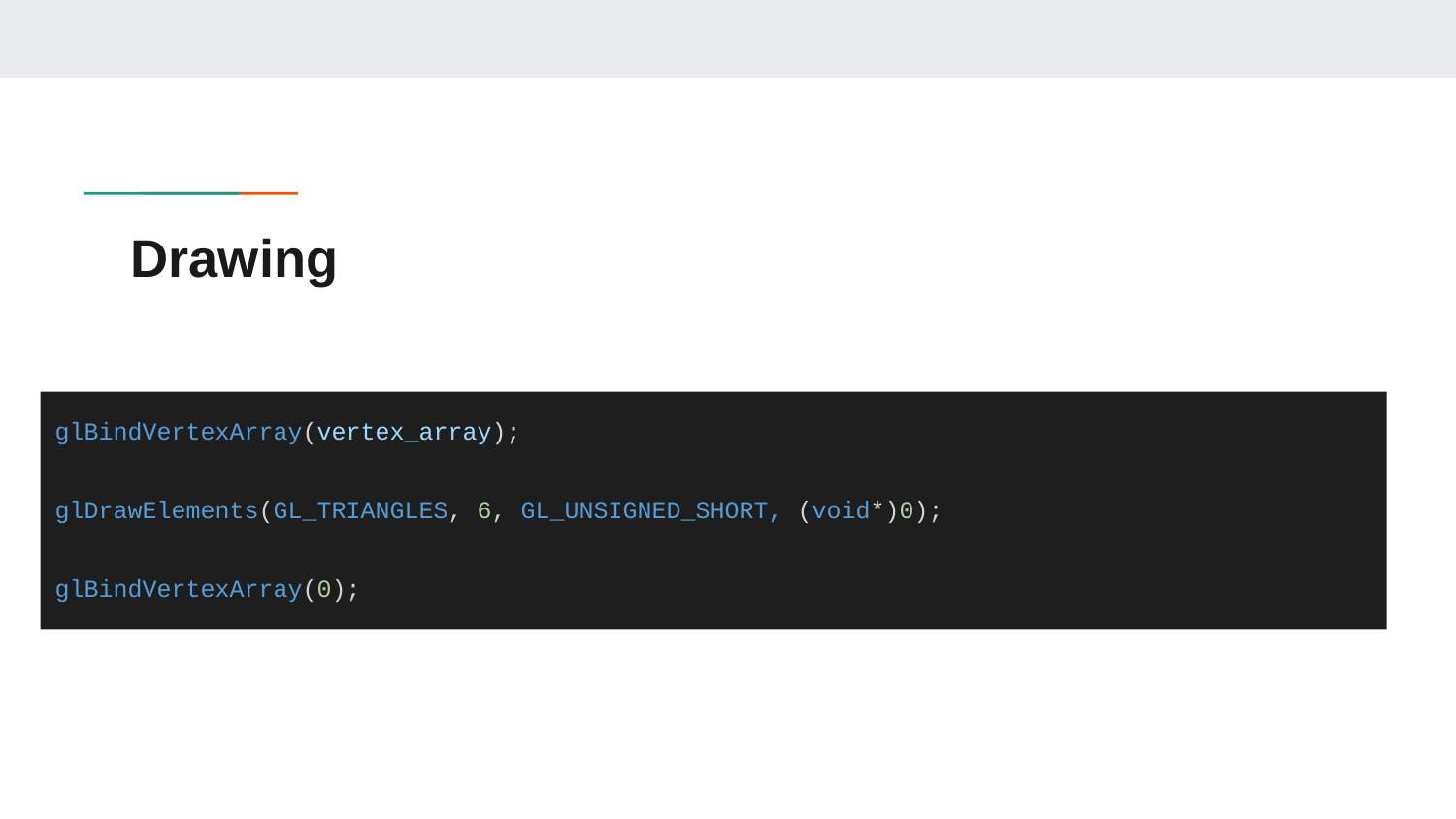

# Drawing
glBindVertexArray(vertex_array);

glDrawElements(GL_TRIANGLES, 6, GL_UNSIGNED_SHORT, (void*)0);

glBindVertexArray(0);